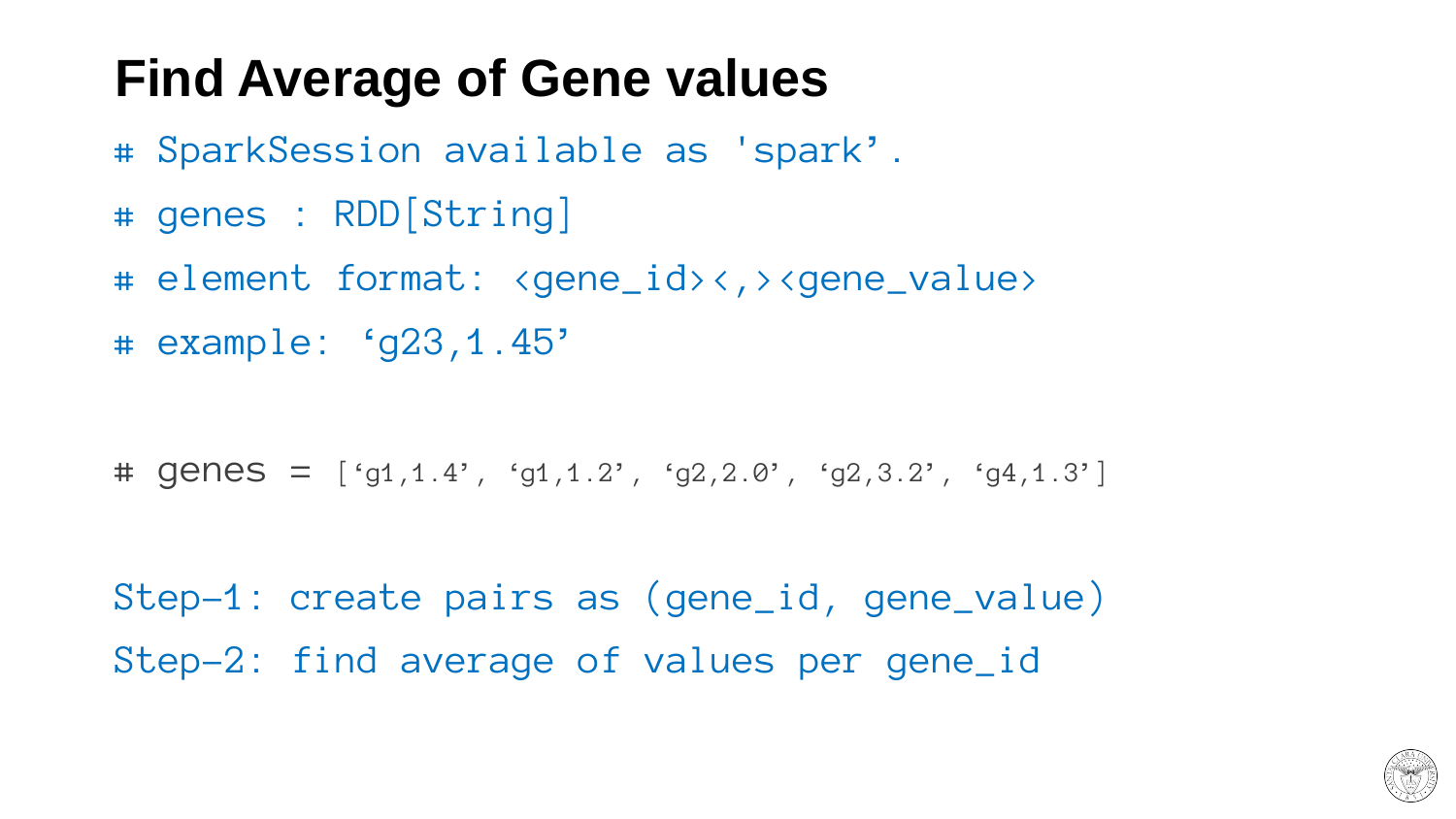

# Find Average of Gene values
# SparkSession available as 'spark’.
# genes : RDD[String]
# element format: <gene_id><,><gene_value>
# example: ‘g23,1.45’

# genes = [‘g1,1.4’, ‘g1,1.2’, ‘g2,2.0’, ‘g2,3.2’, ‘g4,1.3’]

Step-1: create pairs as (gene_id, gene_value)
Step-2: find average of values per gene_id